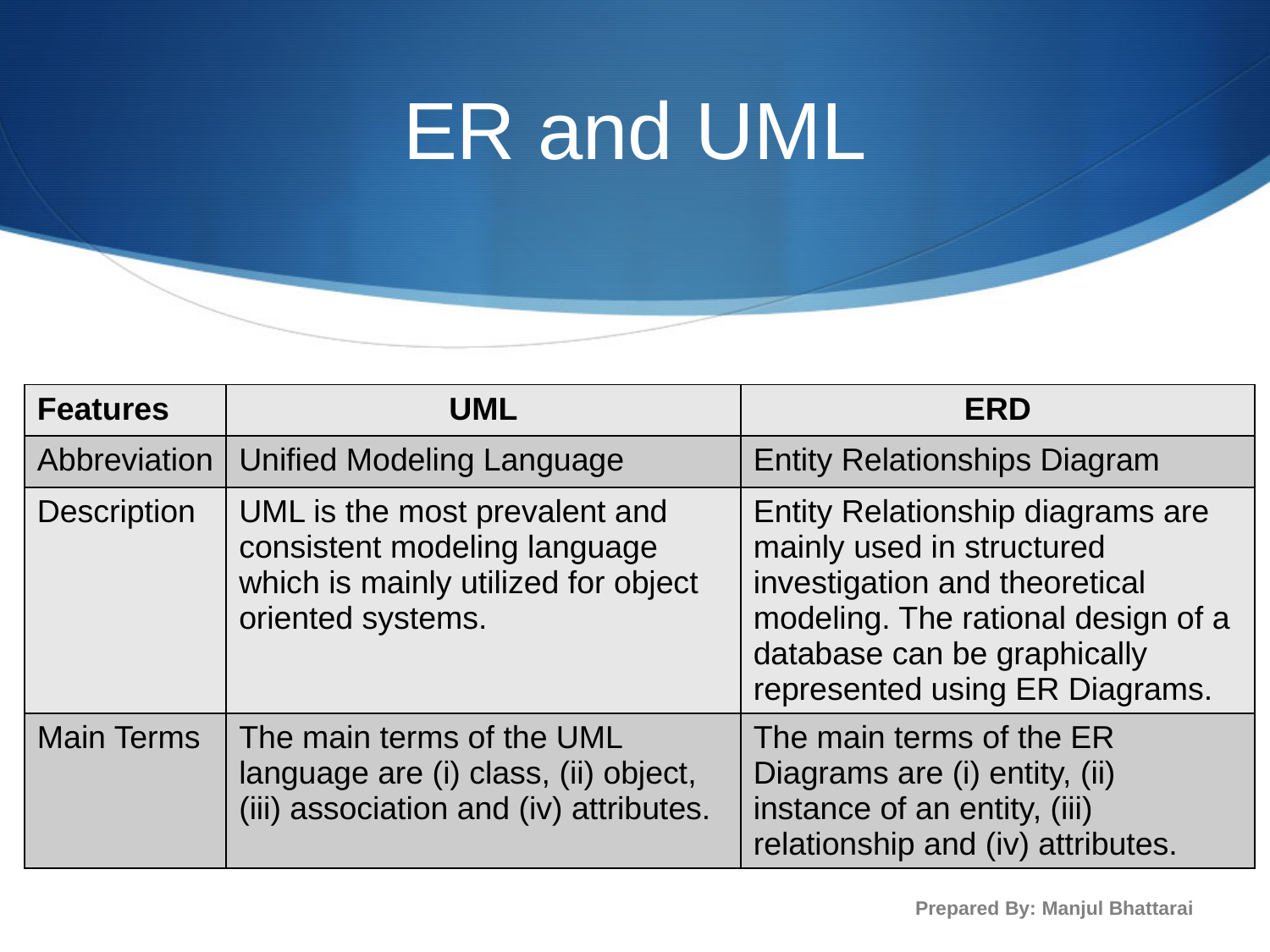

# ER and UML
| Features | UML | ERD |
| --- | --- | --- |
| Abbreviation | Unified Modeling Language | Entity Relationships Diagram |
| Description | UML is the most prevalent and consistent modeling language which is mainly utilized for object oriented systems. | Entity Relationship diagrams are mainly used in structured investigation and theoretical modeling. The rational design of a database can be graphically represented using ER Diagrams. |
| Main Terms | The main terms of the UML language are (i) class, (ii) object, (iii) association and (iv) attributes. | The main terms of the ER Diagrams are (i) entity, (ii) instance of an entity, (iii) relationship and (iv) attributes. |
Prepared By: Manjul Bhattarai